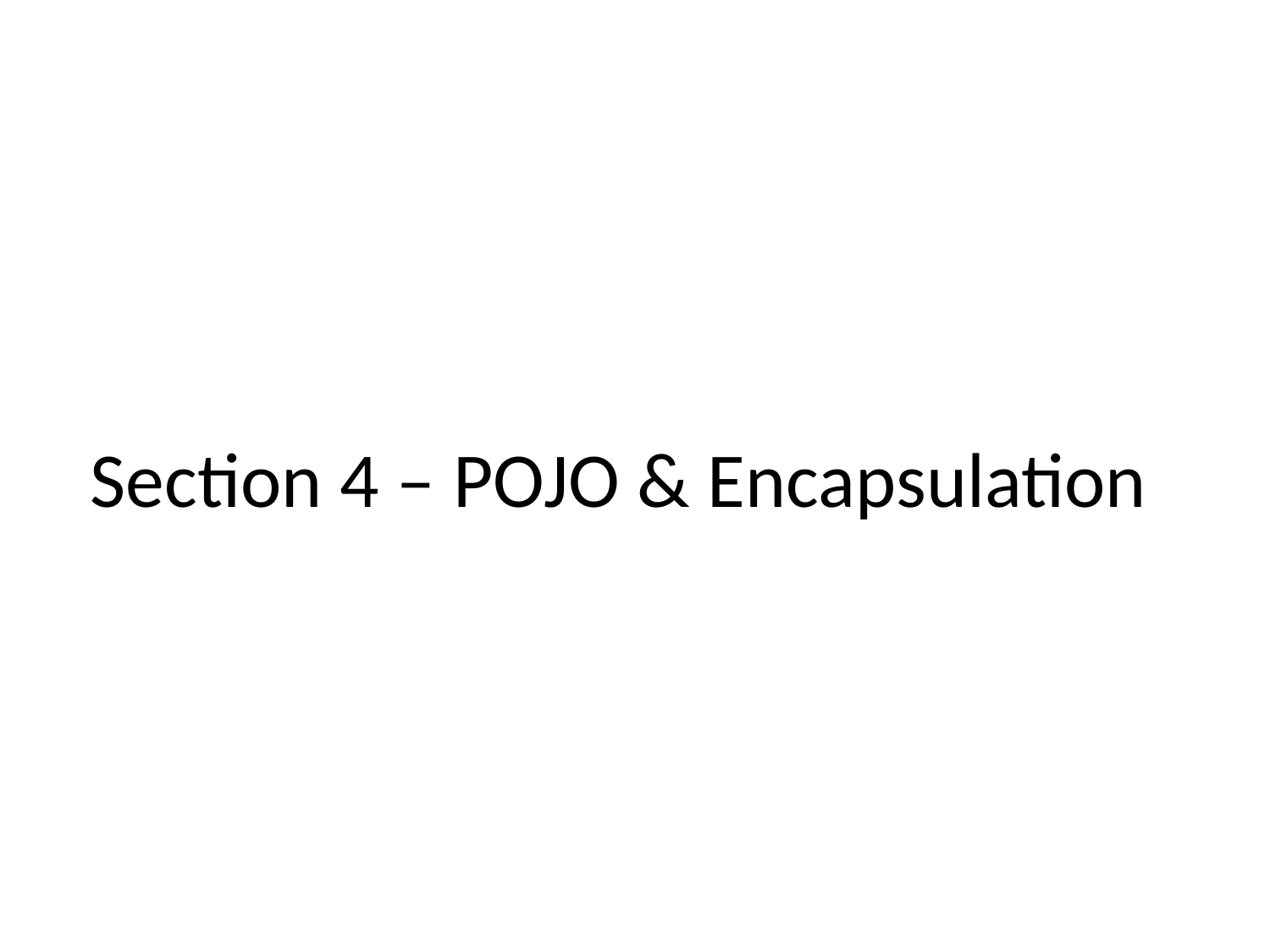

# Section 4 – POJO & Encapsulation